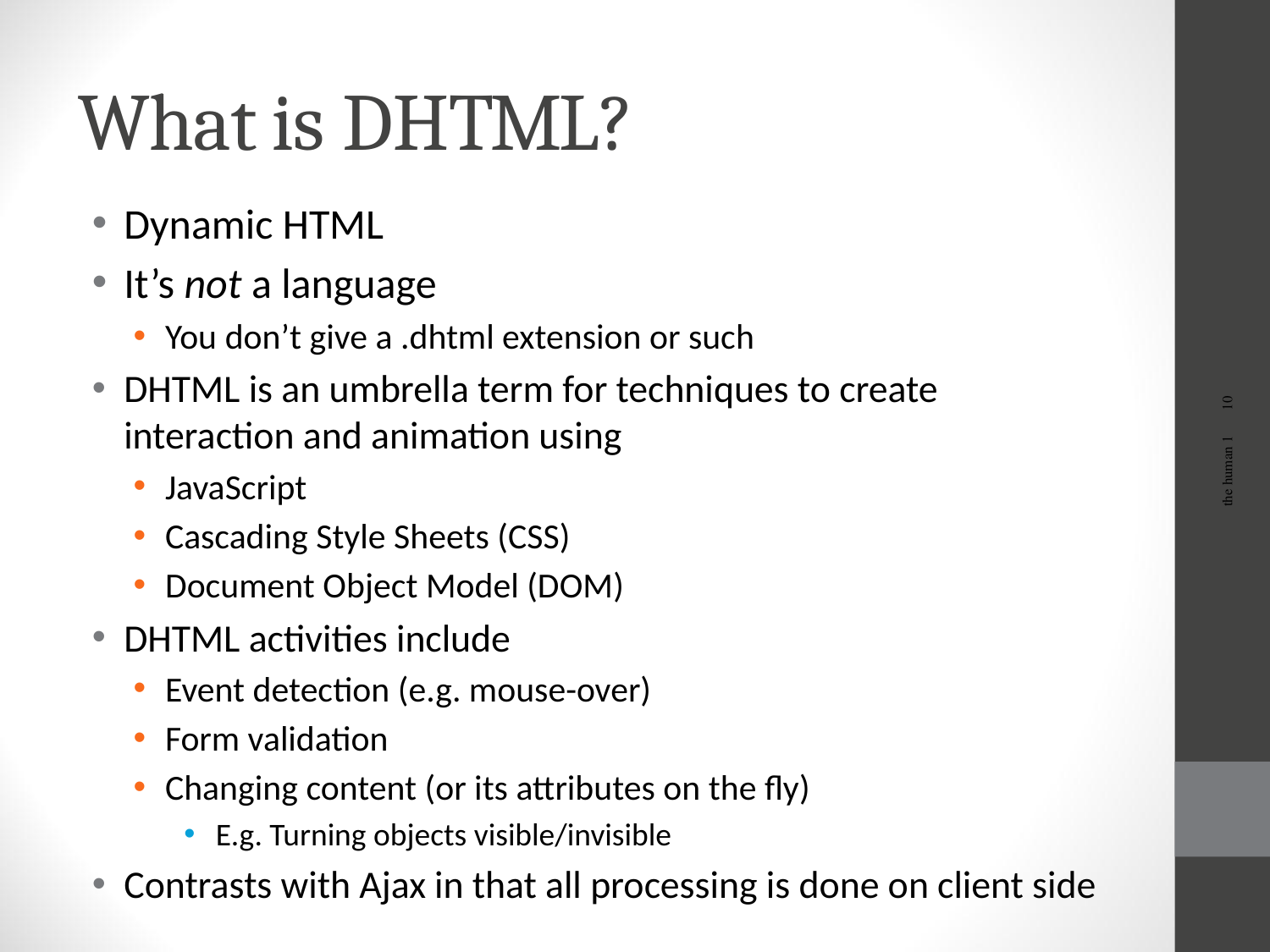

# What is DHTML?
Dynamic HTML
It’s not a language
You don’t give a .dhtml extension or such
DHTML is an umbrella term for techniques to create interaction and animation using
JavaScript
Cascading Style Sheets (CSS)
Document Object Model (DOM)
DHTML activities include
Event detection (e.g. mouse-over)
Form validation
Changing content (or its attributes on the fly)
E.g. Turning objects visible/invisible
Contrasts with Ajax in that all processing is done on client side

10
the human 1